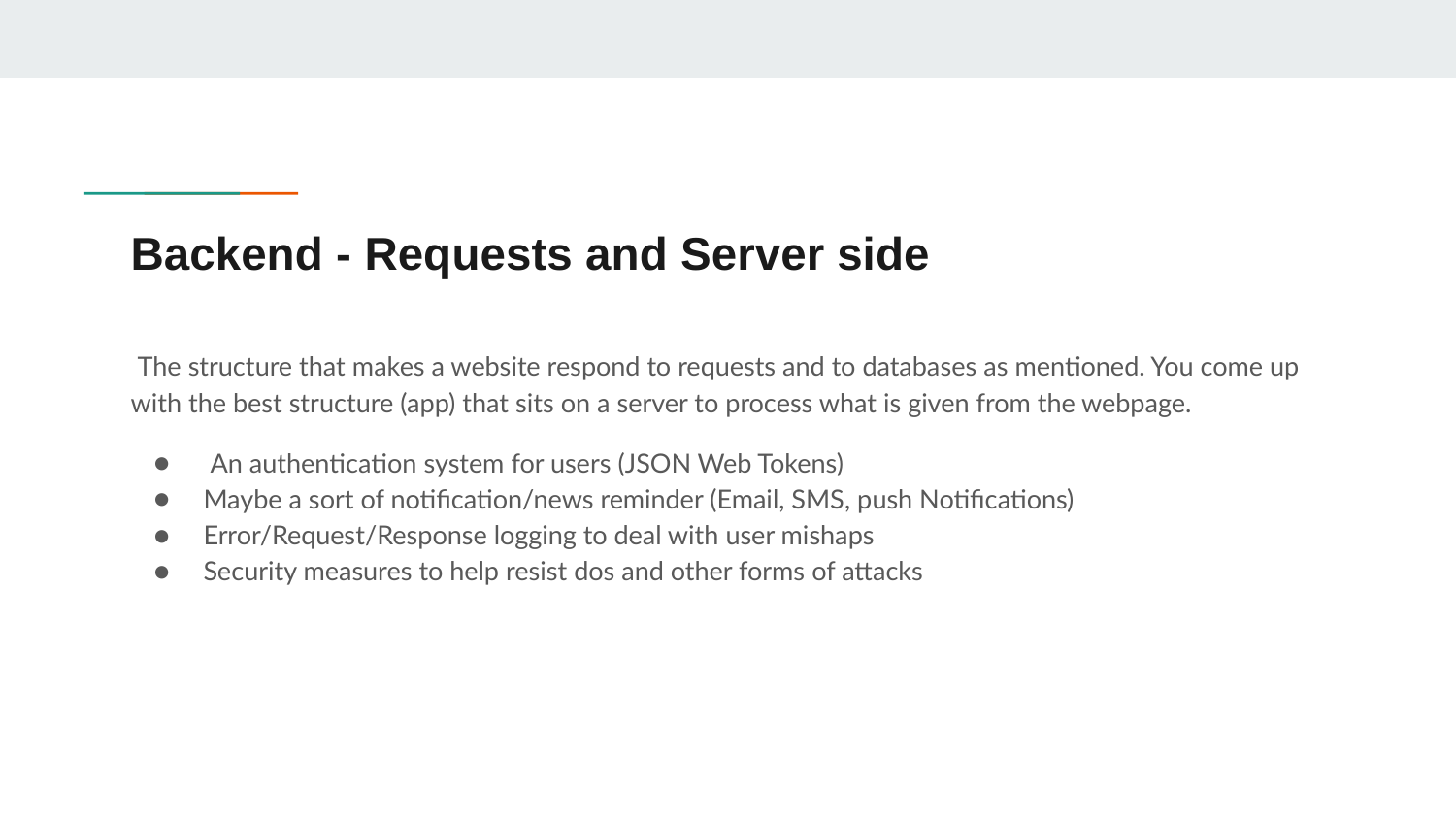

# Backend - Requests and Server side
 The structure that makes a website respond to requests and to databases as mentioned. You come up with the best structure (app) that sits on a server to process what is given from the webpage.
 An authentication system for users (JSON Web Tokens)
Maybe a sort of notification/news reminder (Email, SMS, push Notifications)
Error/Request/Response logging to deal with user mishaps
Security measures to help resist dos and other forms of attacks